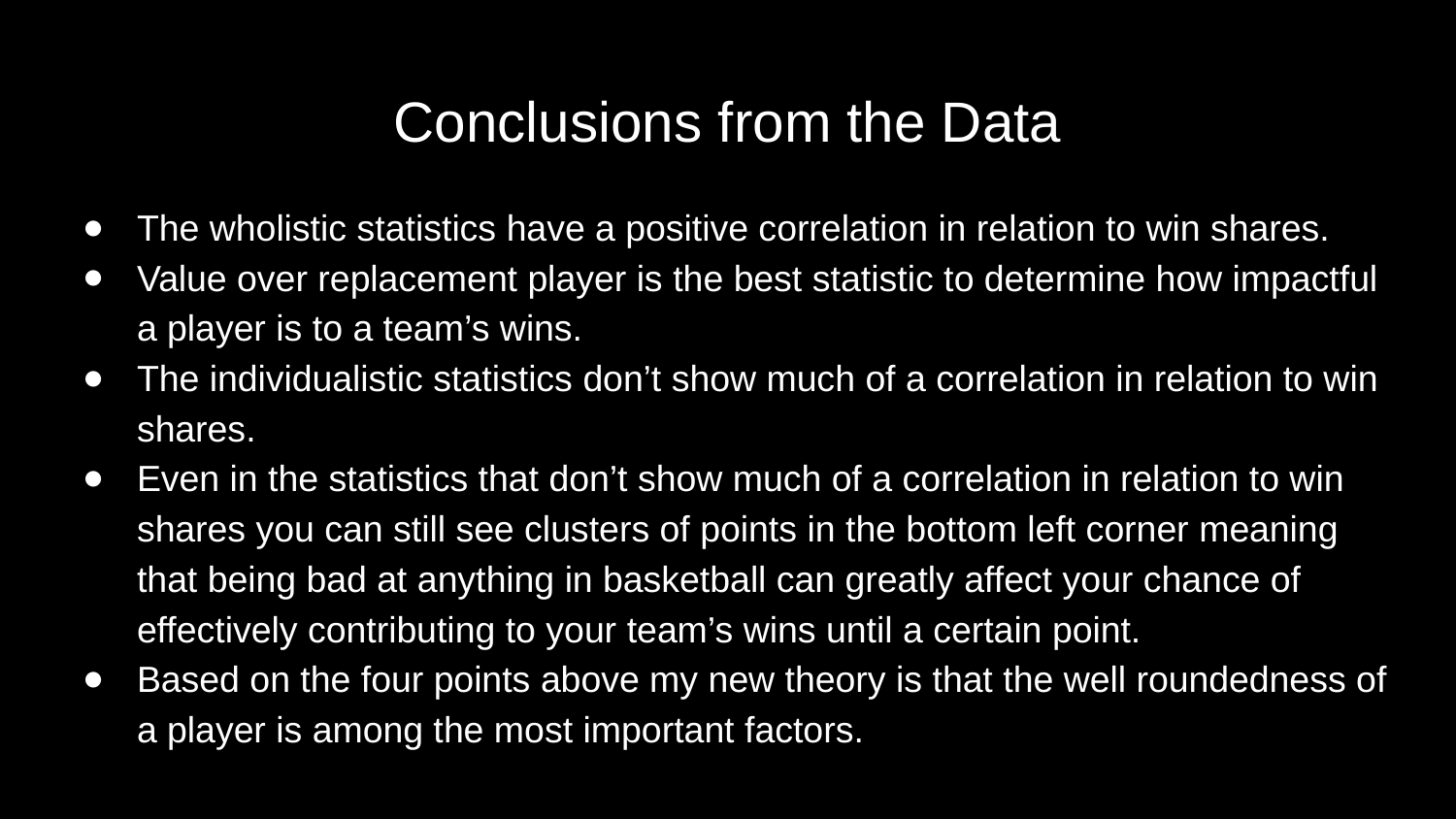

# Conclusions from the Data
The wholistic statistics have a positive correlation in relation to win shares.
Value over replacement player is the best statistic to determine how impactful a player is to a team’s wins.
The individualistic statistics don’t show much of a correlation in relation to win shares.
Even in the statistics that don’t show much of a correlation in relation to win shares you can still see clusters of points in the bottom left corner meaning that being bad at anything in basketball can greatly affect your chance of effectively contributing to your team’s wins until a certain point.
Based on the four points above my new theory is that the well roundedness of a player is among the most important factors.